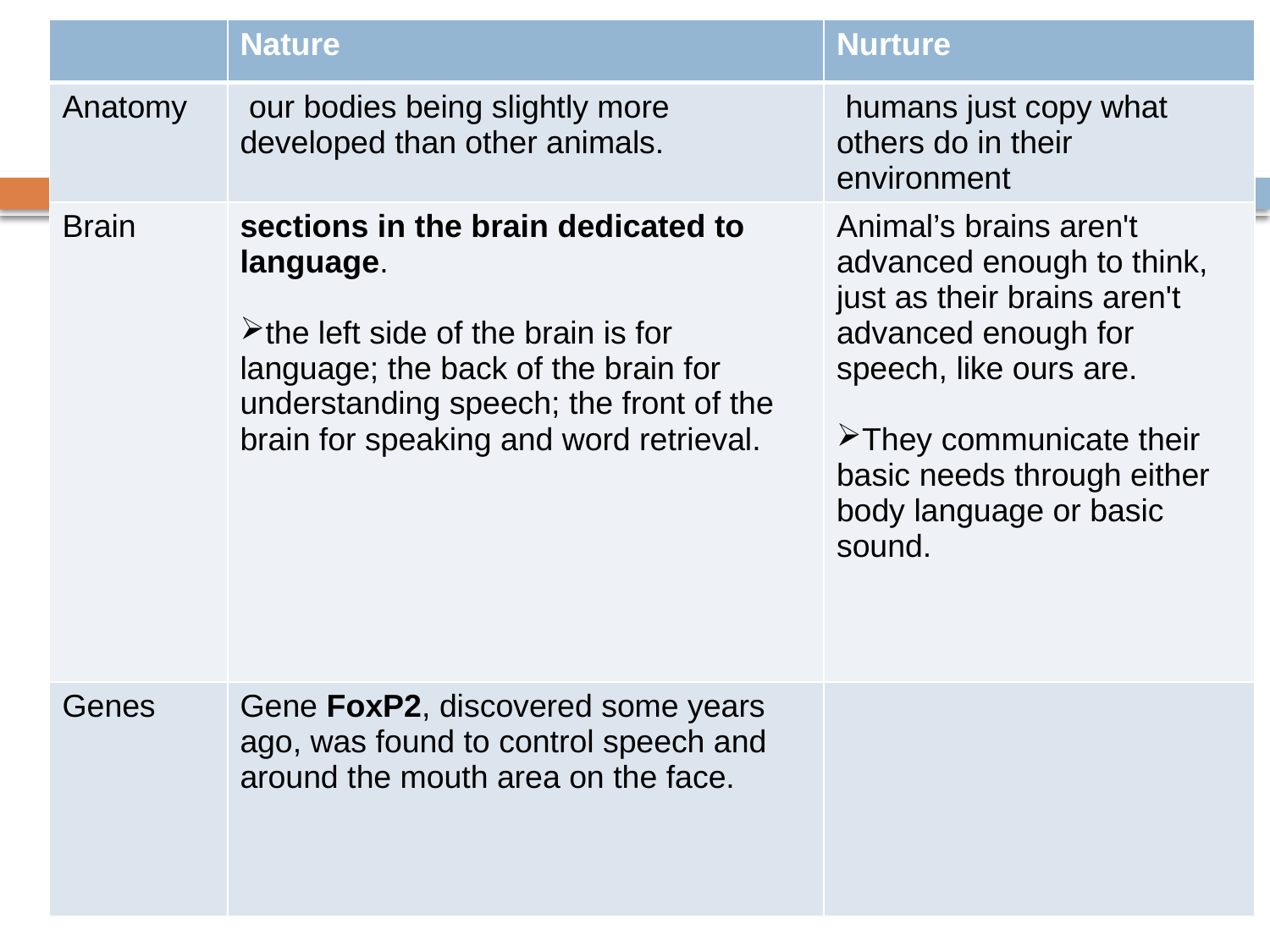

|  | Nature | Nurture |
| --- | --- | --- |
| Anatomy | our bodies being slightly more developed than other animals. | humans just copy what others do in their environment |
| Brain | sections in the brain dedicated to language.  the left side of the brain is for language; the back of the brain for understanding speech; the front of the brain for speaking and word retrieval. | Animal’s brains aren't advanced enough to think, just as their brains aren't advanced enough for speech, like ours are. They communicate their basic needs through either body language or basic sound. |
| Genes | Gene FoxP2, discovered some years ago, was found to control speech and around the mouth area on the face. |  |